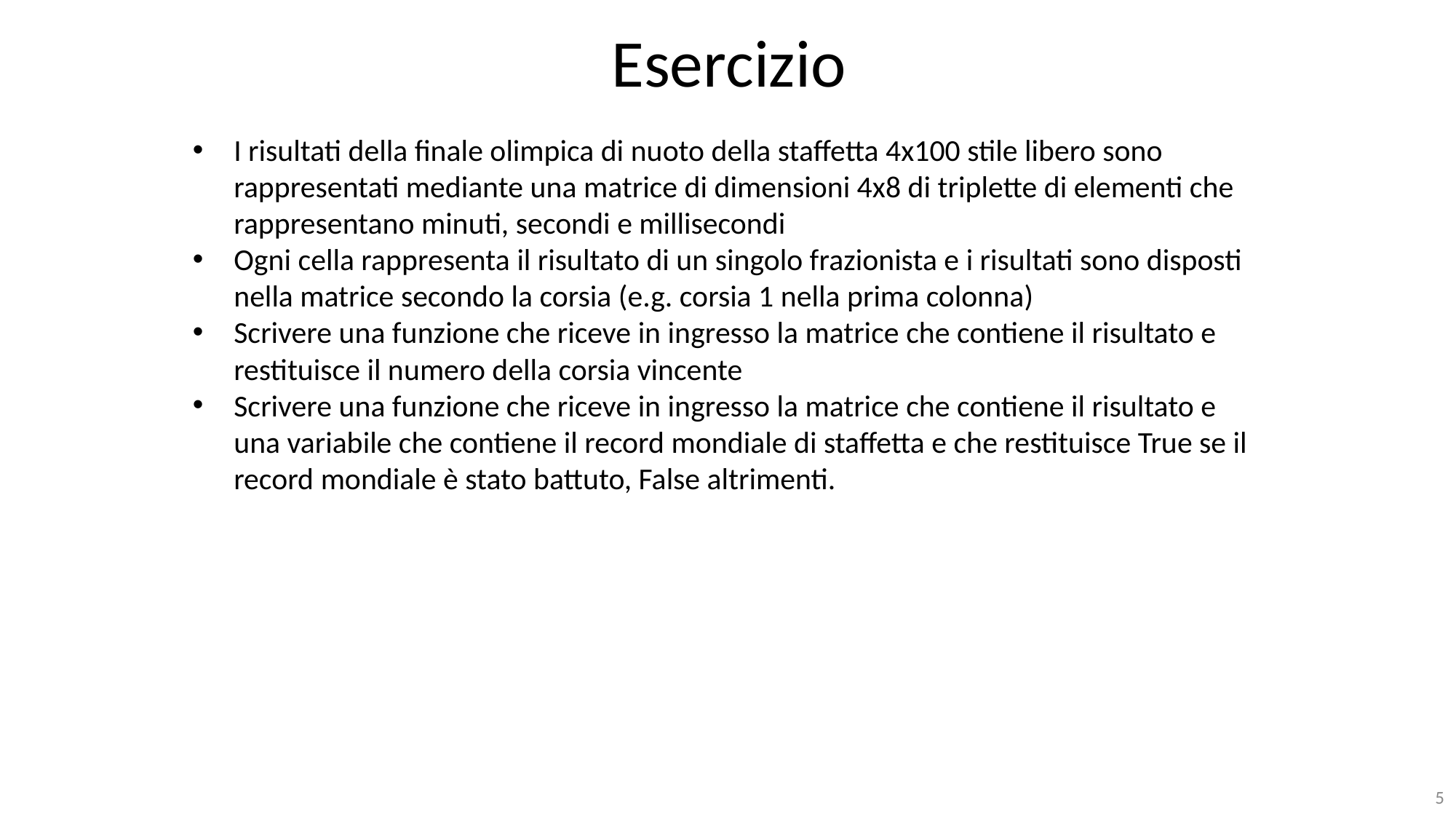

# Esercizio
I risultati della finale olimpica di nuoto della staffetta 4x100 stile libero sono rappresentati mediante una matrice di dimensioni 4x8 di triplette di elementi che rappresentano minuti, secondi e millisecondi
Ogni cella rappresenta il risultato di un singolo frazionista e i risultati sono disposti nella matrice secondo la corsia (e.g. corsia 1 nella prima colonna)
Scrivere una funzione che riceve in ingresso la matrice che contiene il risultato e restituisce il numero della corsia vincente
Scrivere una funzione che riceve in ingresso la matrice che contiene il risultato e una variabile che contiene il record mondiale di staffetta e che restituisce True se il record mondiale è stato battuto, False altrimenti.
5